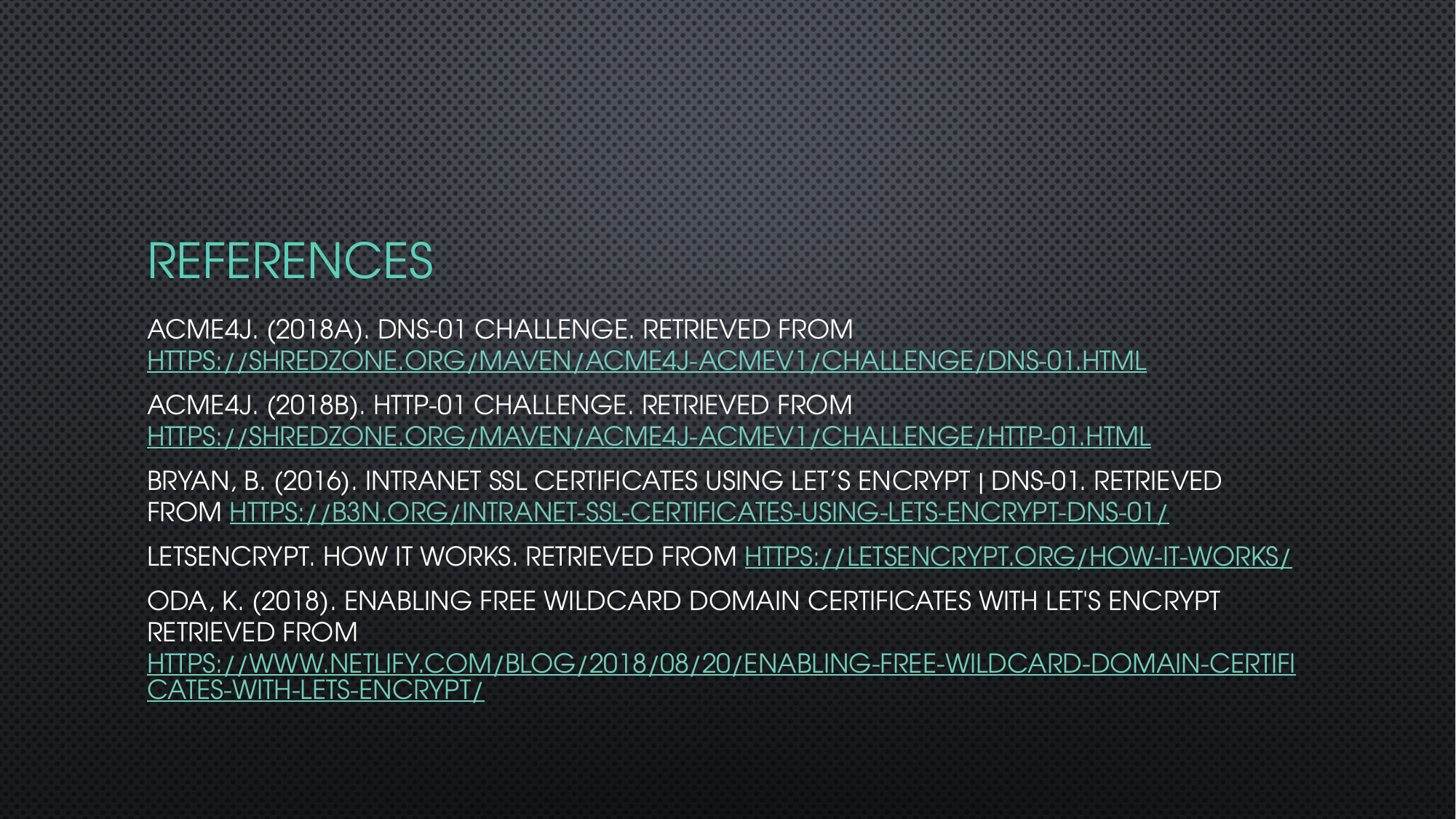

# References
acme4j. (2018a). Dns-01 challenge. Retrieved from https://shredzone.org/maven/acme4j-acmev1/challenge/dns-01.html
acme4j. (2018b). Http-01 challenge. Retrieved from https://shredzone.org/maven/acme4j-acmev1/challenge/http-01.html
Bryan, B. (2016). Intranet SSL certificates using let’s encrypt | DNS-01. Retrieved from https://b3n.org/intranet-ssl-certificates-using-lets-encrypt-dns-01/
LetsEncrypt. How it works. Retrieved from https://letsencrypt.org/how-it-works/
Oda, K. (2018). Enabling free wildcard domain certificates with let's encrypt Retrieved from https://www.netlify.com/blog/2018/08/20/enabling-free-wildcard-domain-certificates-with-lets-encrypt/